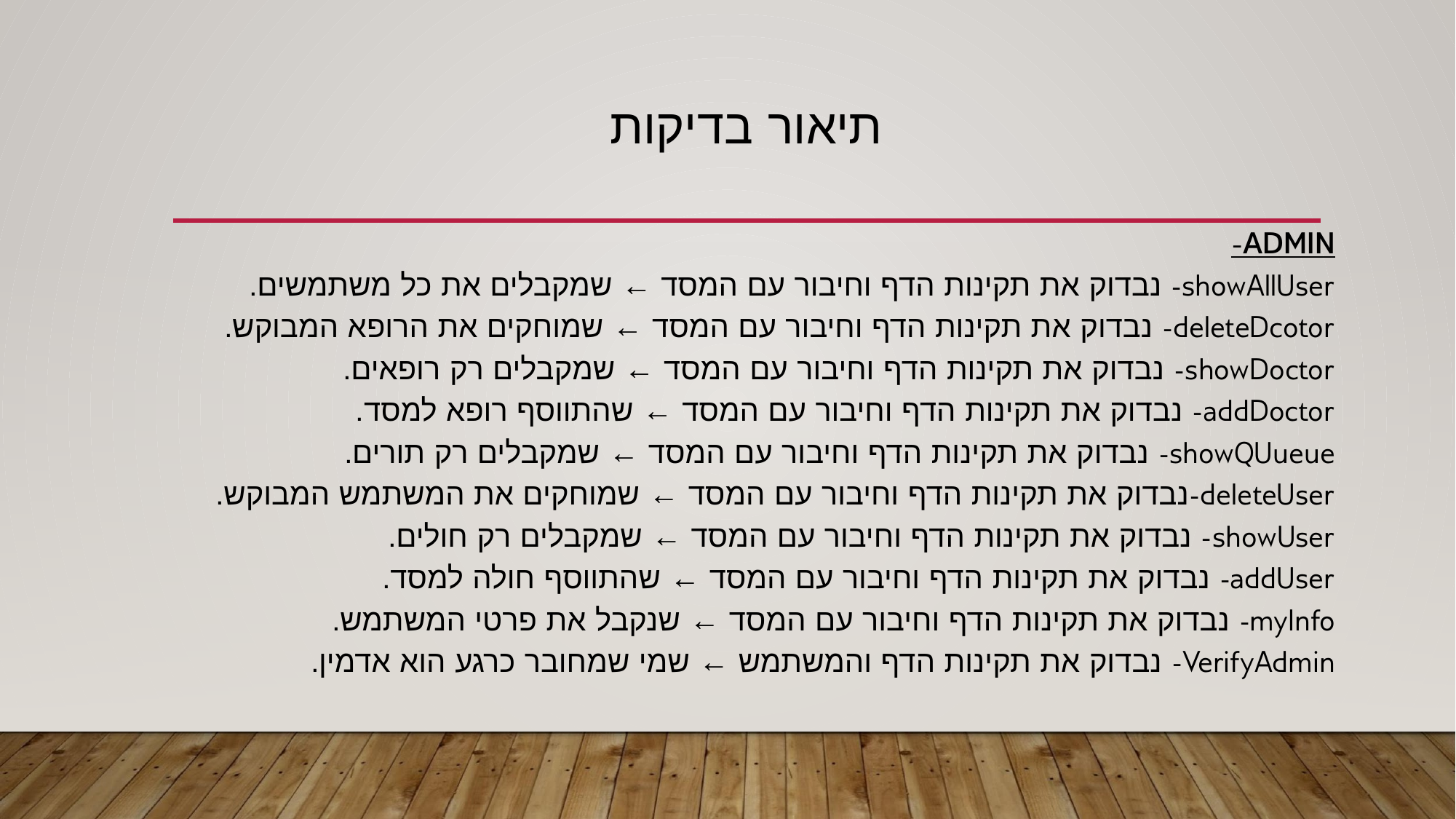

# תיאור בדיקות
ADMIN-
showAllUser- נבדוק את תקינות הדף וחיבור עם המסד ← שמקבלים את כל משתמשים.
deleteDcotor- נבדוק את תקינות הדף וחיבור עם המסד ← שמוחקים את הרופא המבוקש.
showDoctor- נבדוק את תקינות הדף וחיבור עם המסד ← שמקבלים רק רופאים.
addDoctor- נבדוק את תקינות הדף וחיבור עם המסד ← שהתווסף רופא למסד.
showQUueue- נבדוק את תקינות הדף וחיבור עם המסד ← שמקבלים רק תורים.
deleteUser-נבדוק את תקינות הדף וחיבור עם המסד ← שמוחקים את המשתמש המבוקש.
showUser- נבדוק את תקינות הדף וחיבור עם המסד ← שמקבלים רק חולים.
addUser- נבדוק את תקינות הדף וחיבור עם המסד ← שהתווסף חולה למסד.
myInfo- נבדוק את תקינות הדף וחיבור עם המסד ← שנקבל את פרטי המשתמש.
VerifyAdmin- נבדוק את תקינות הדף והמשתמש ← שמי שמחובר כרגע הוא אדמין.